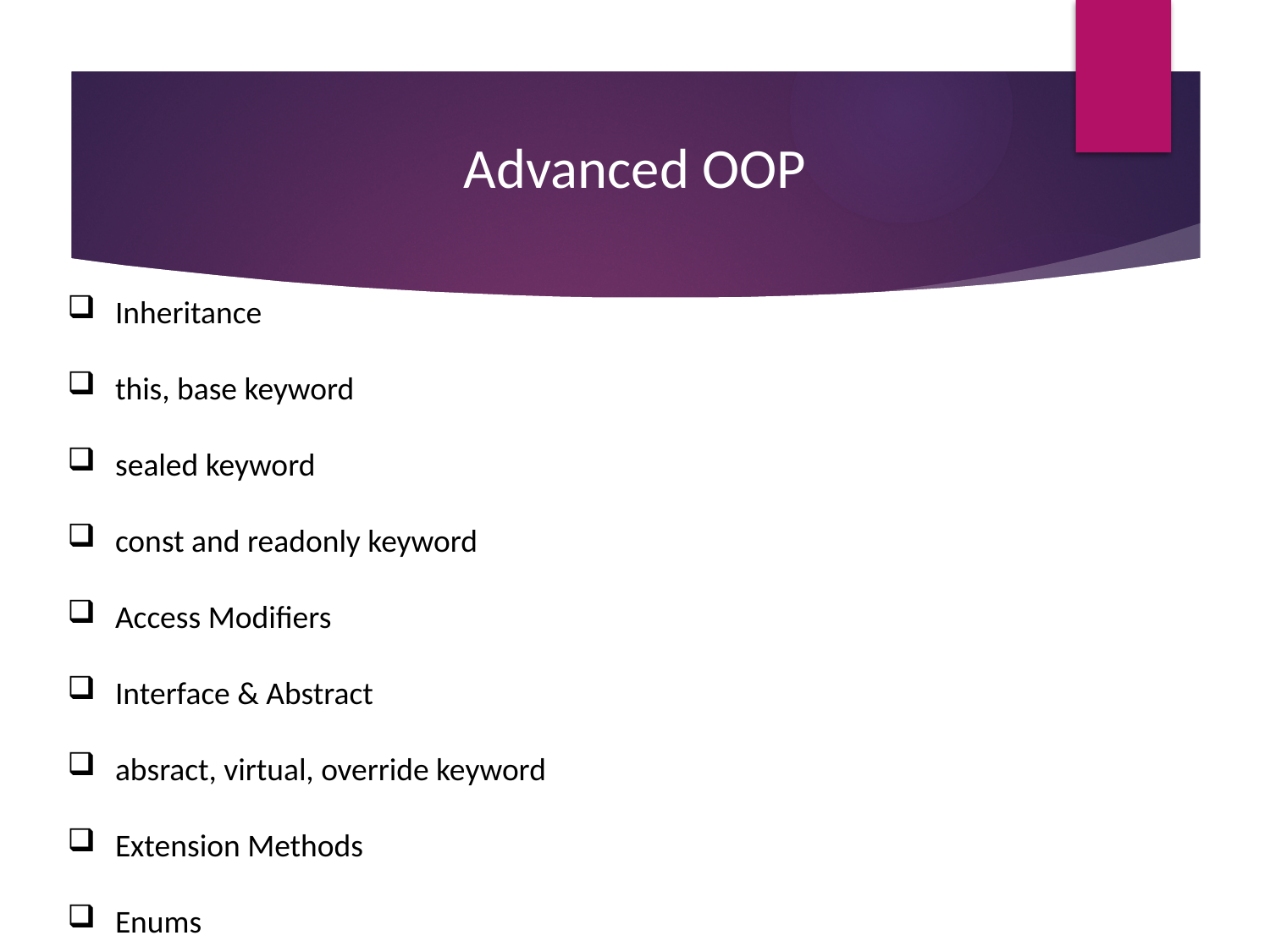

# Advanced OOP
Inheritance

this, base keyword

sealed keyword

const and readonly keyword

Access Modifiers

Interface & Abstract

absract, virtual, override keyword

Extension Methods

Enums